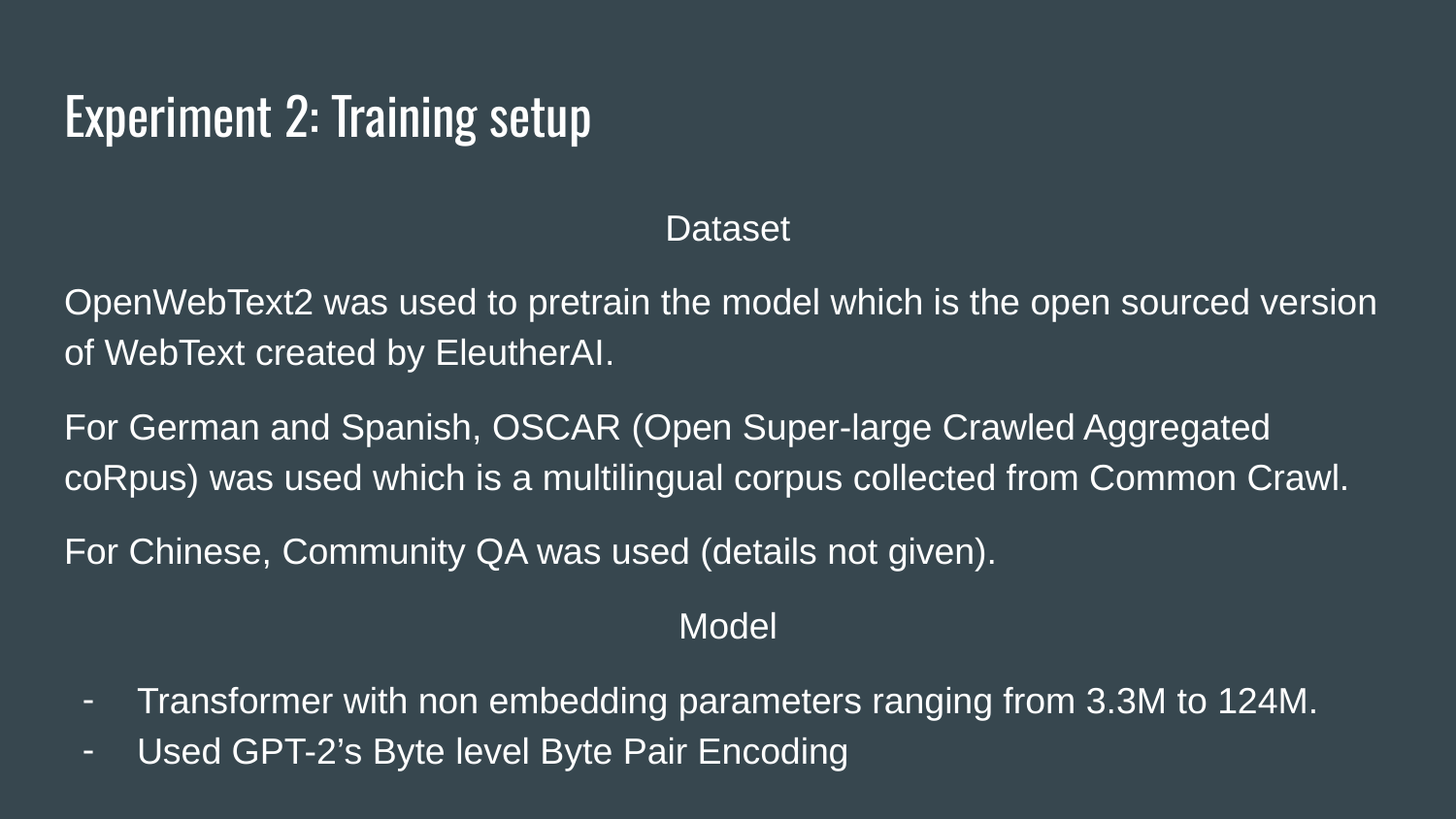

# Experiment 2: Training setup
Dataset
OpenWebText2 was used to pretrain the model which is the open sourced version of WebText created by EleutherAI.
For German and Spanish, OSCAR (Open Super-large Crawled Aggregated coRpus) was used which is a multilingual corpus collected from Common Crawl.
For Chinese, Community QA was used (details not given).
Model
Transformer with non embedding parameters ranging from 3.3M to 124M.
Used GPT-2’s Byte level Byte Pair Encoding